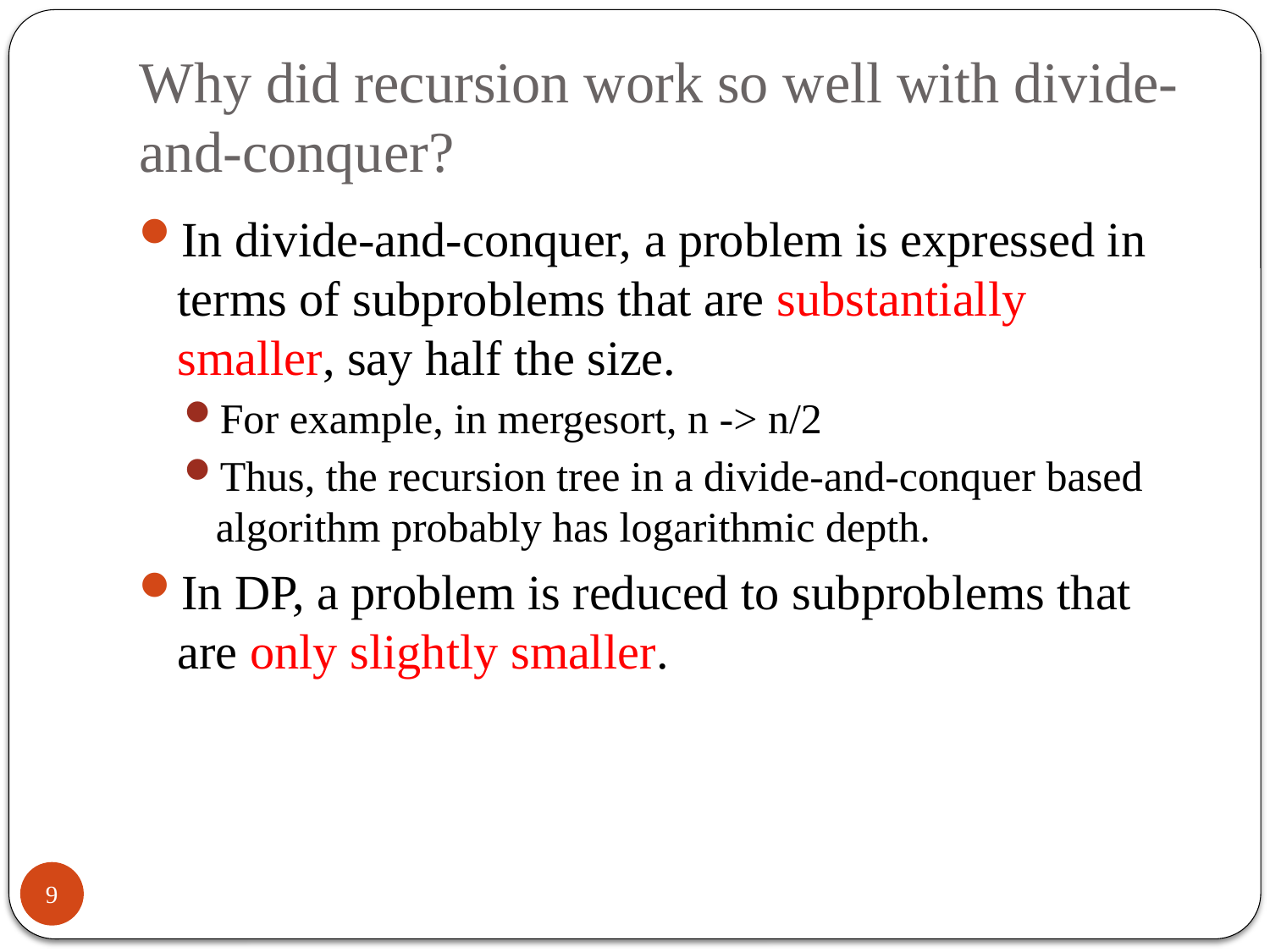

# Why did recursion work so well with divide-and-conquer?
In divide-and-conquer, a problem is expressed in terms of subproblems that are substantially smaller, say half the size.
For example, in mergesort, n -> n/2
Thus, the recursion tree in a divide-and-conquer based algorithm probably has logarithmic depth.
In DP, a problem is reduced to subproblems that are only slightly smaller.

9